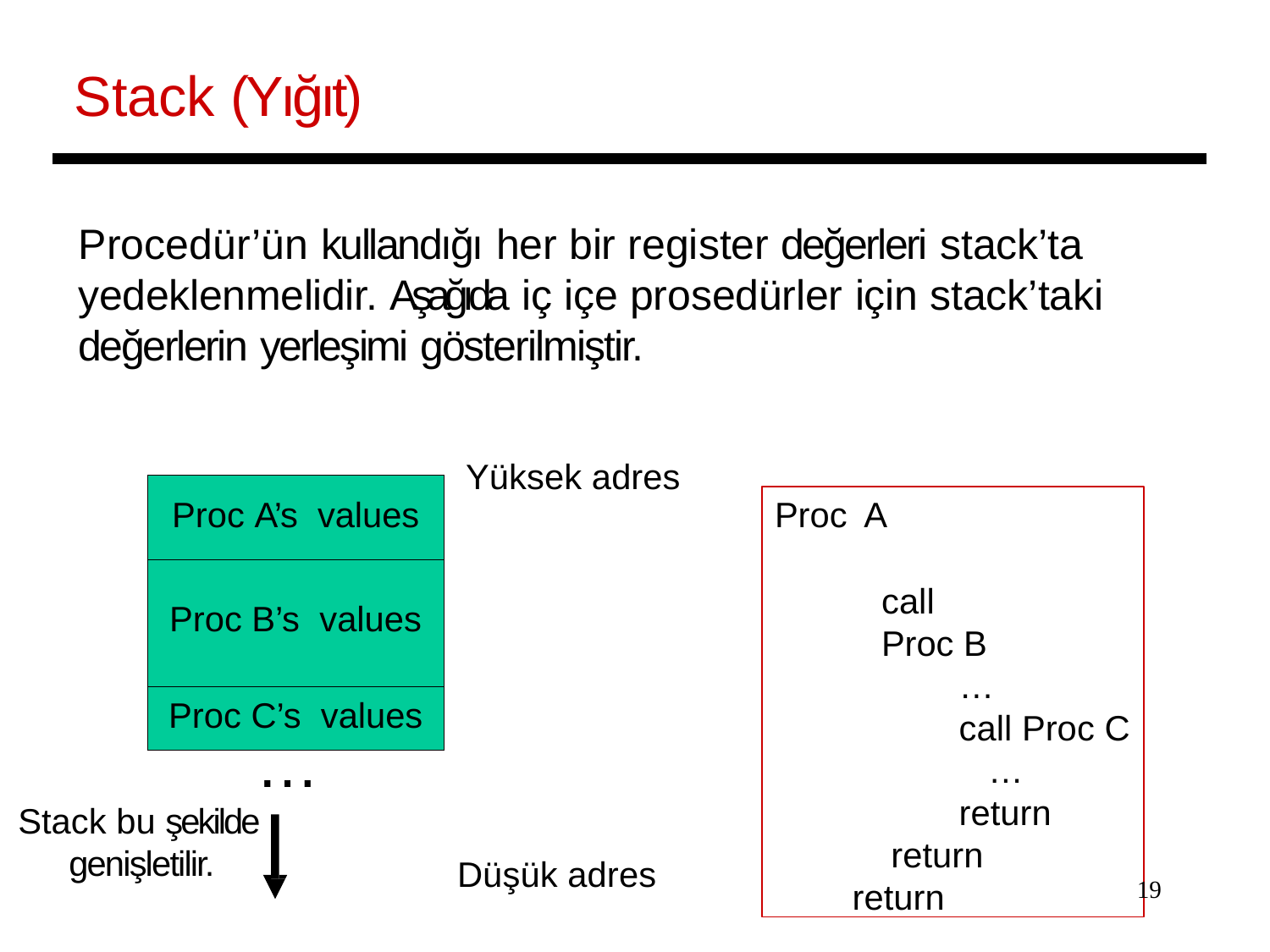

# Stack (Yığıt)

Procedür’ün kullandığı her bir register değerleri stack’ta  yedeklenmelidir. Aşağıda iç içe prosedürler için stack’taki  değerlerin yerleşimi gösterilmiştir.

Yüksek adres
| Proc A’s values |
| --- |
| Proc B’s values |
| Proc C’s values |
Proc A

call	Proc B
…
call Proc C
…
return  return
return
…
Stack bu şekilde  genişletilir.

Düşük adres
19